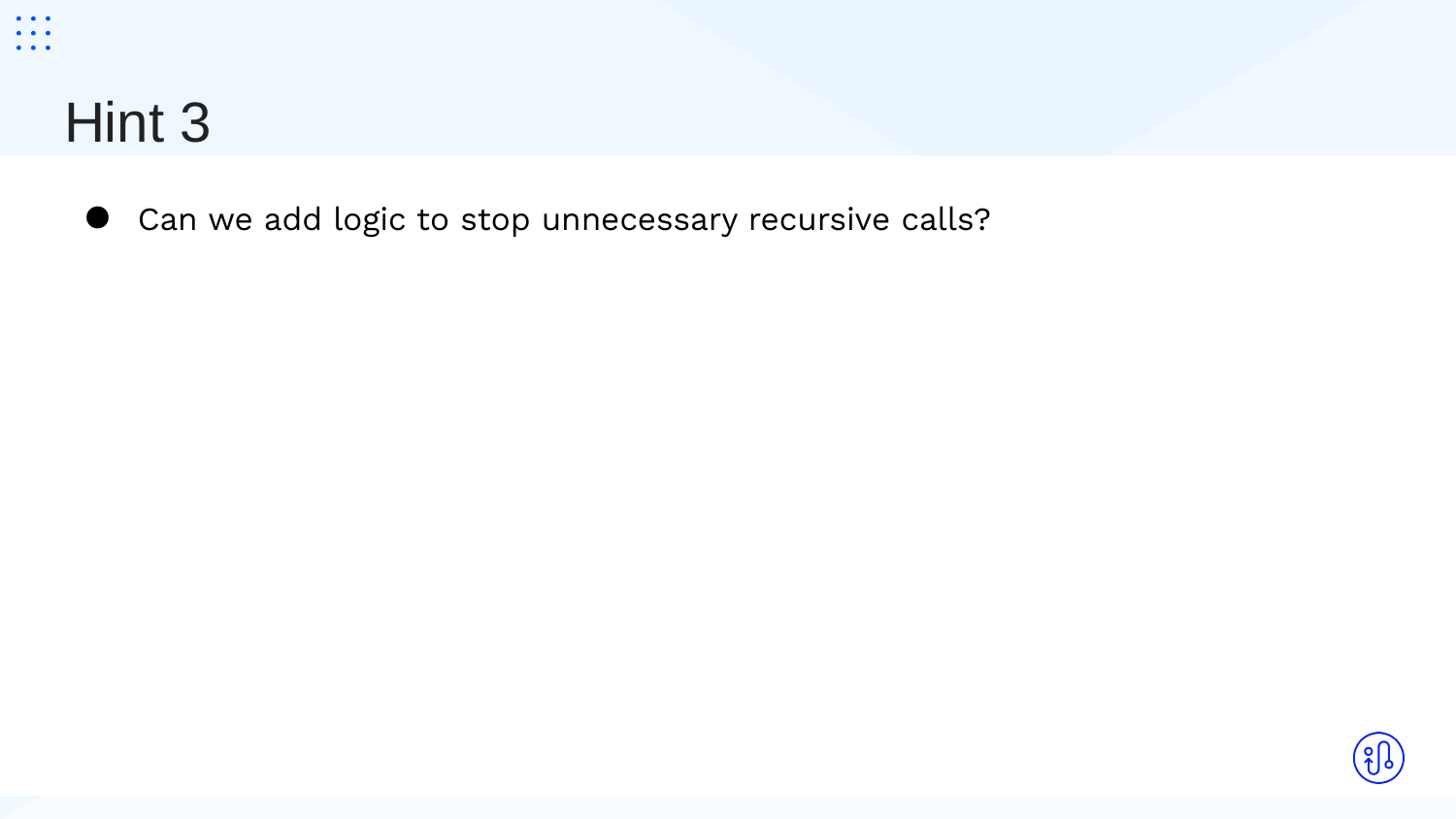

# Hint 3
Can we add logic to stop unnecessary recursive calls?